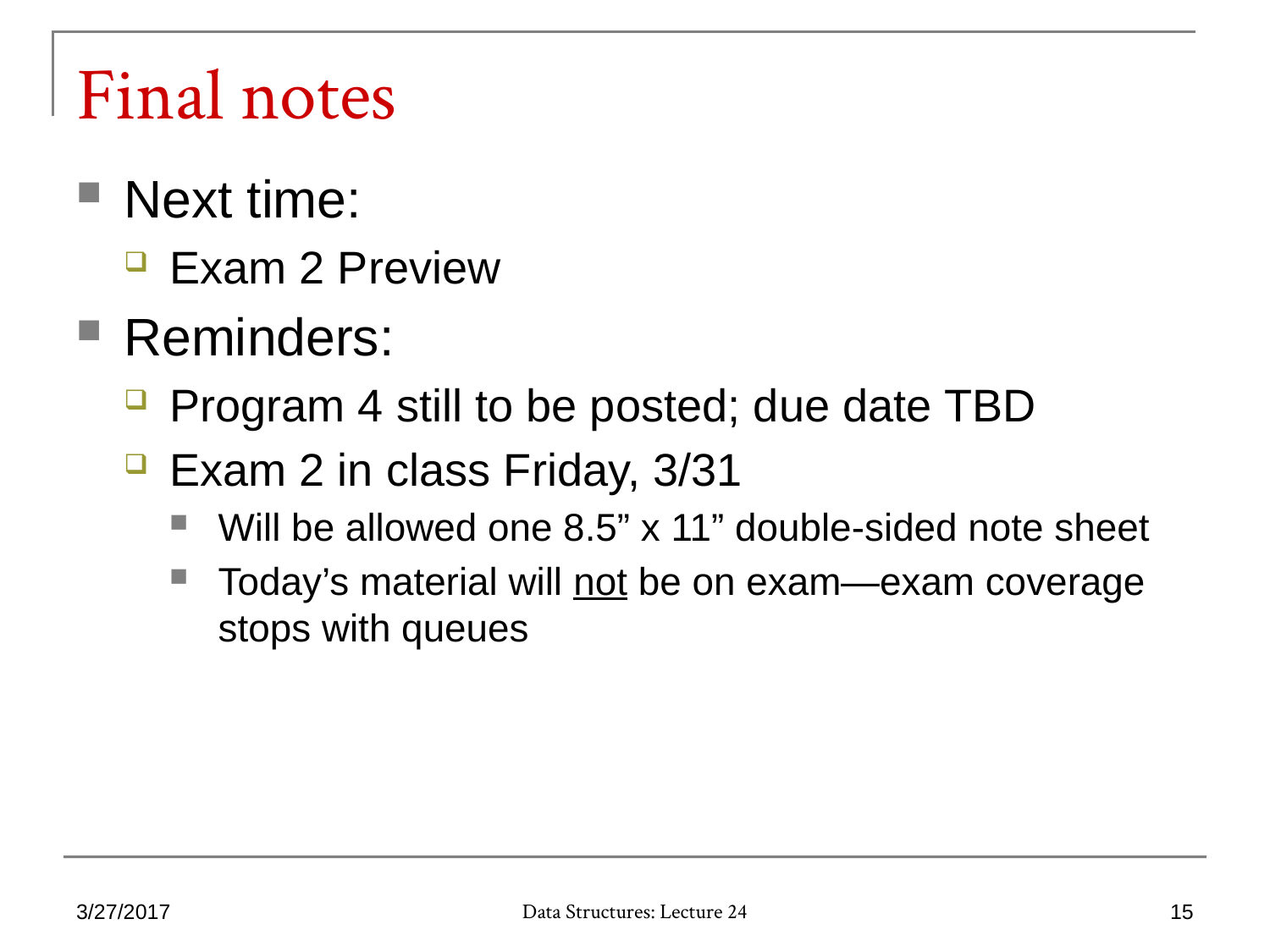

# Final notes
Next time:
Exam 2 Preview
Reminders:
Program 4 still to be posted; due date TBD
Exam 2 in class Friday, 3/31
Will be allowed one 8.5” x 11” double-sided note sheet
Today’s material will not be on exam—exam coverage stops with queues

3/27/2017
15
Data Structures: Lecture 24